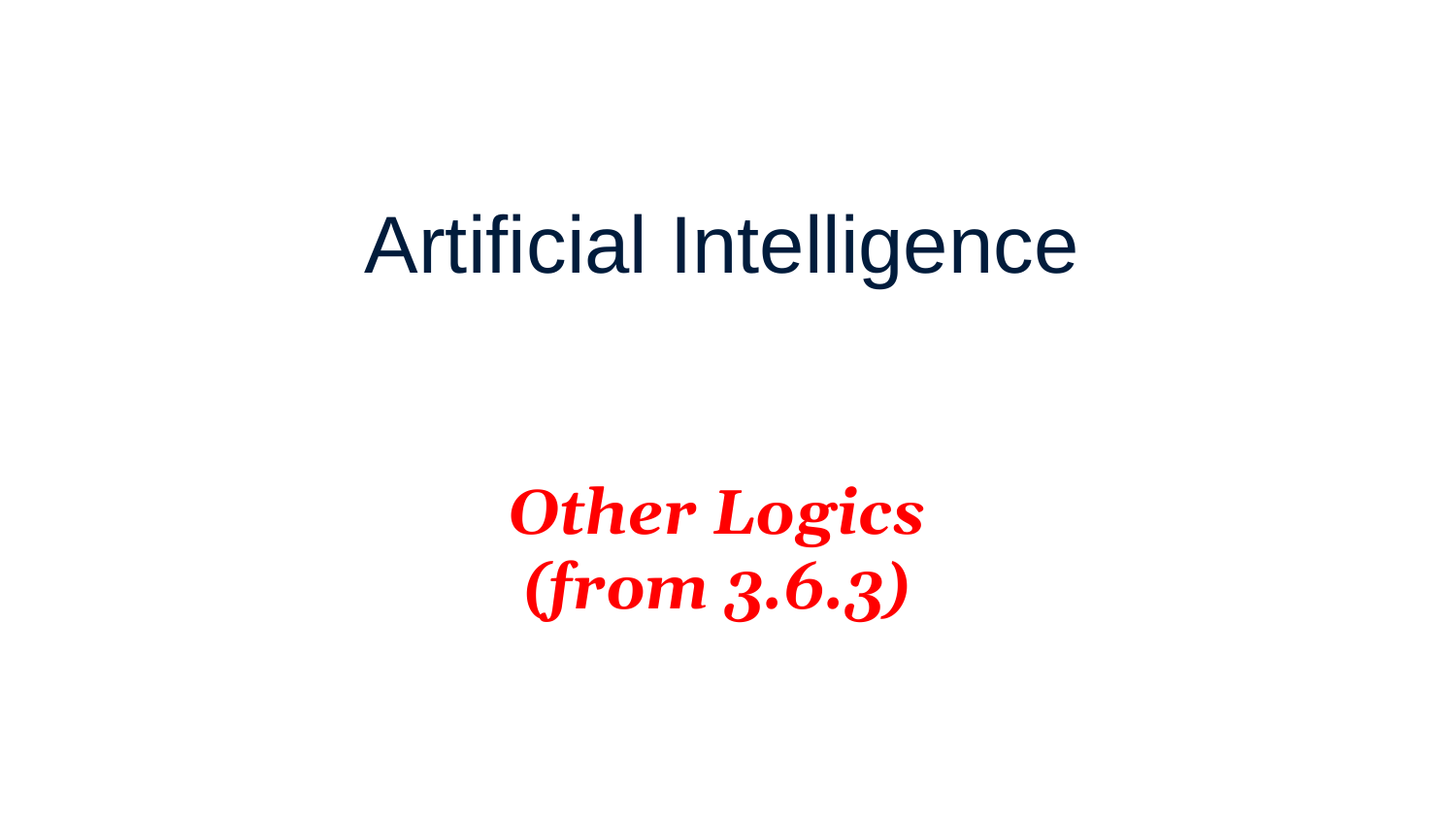

# Artificial Intelligence
Other Logics
(from 3.6.3)